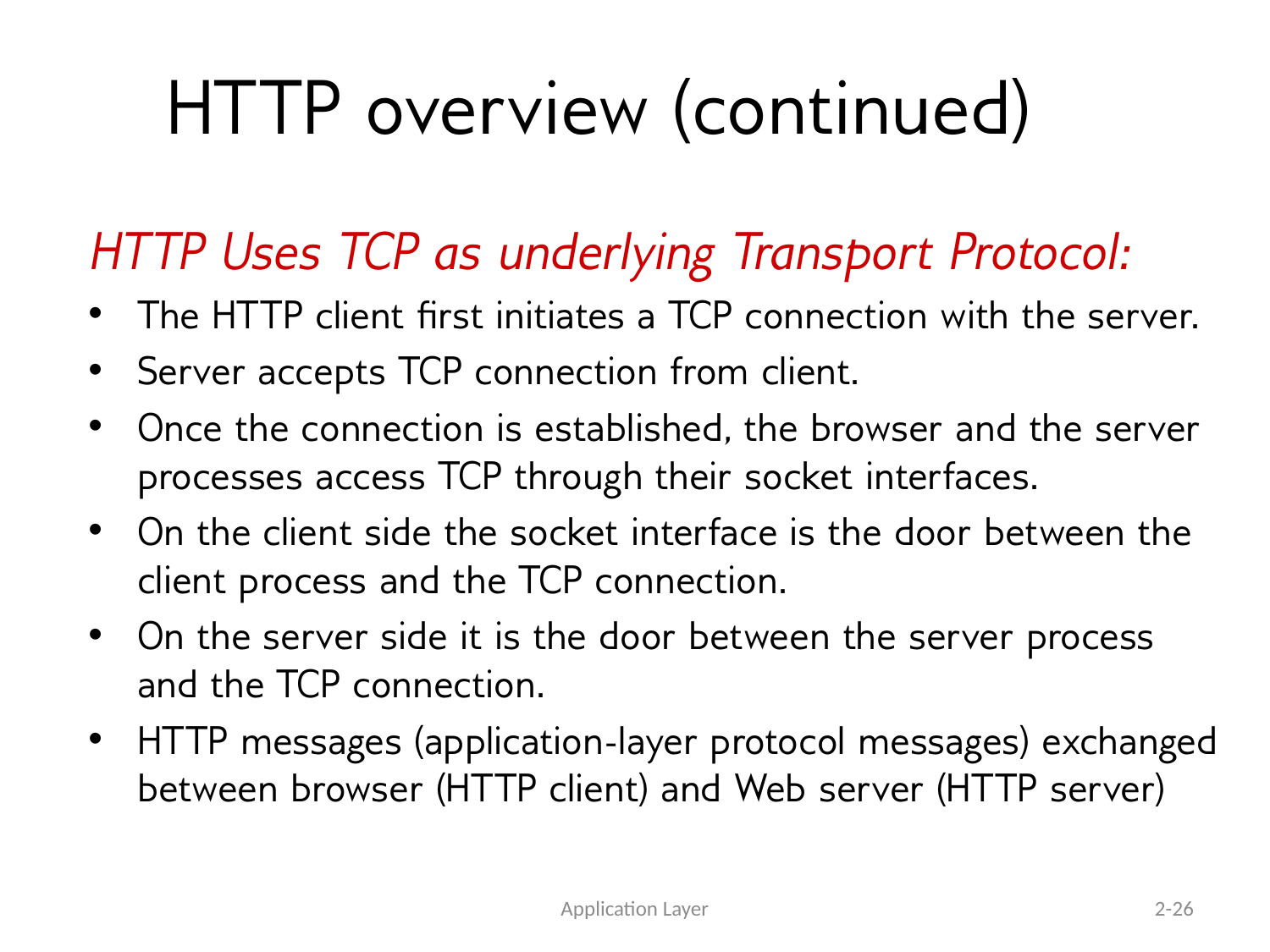

# HTTP overview (continued)
HTTP Uses TCP as underlying Transport Protocol:
The HTTP client first initiates a TCP connection with the server.
Server accepts TCP connection from client.
Once the connection is established, the browser and the server processes access TCP through their socket interfaces.
On the client side the socket interface is the door between the client process and the TCP connection.
On the server side it is the door between the server process and the TCP connection.
HTTP messages (application-layer protocol messages) exchanged between browser (HTTP client) and Web server (HTTP server)

Application Layer
2-26